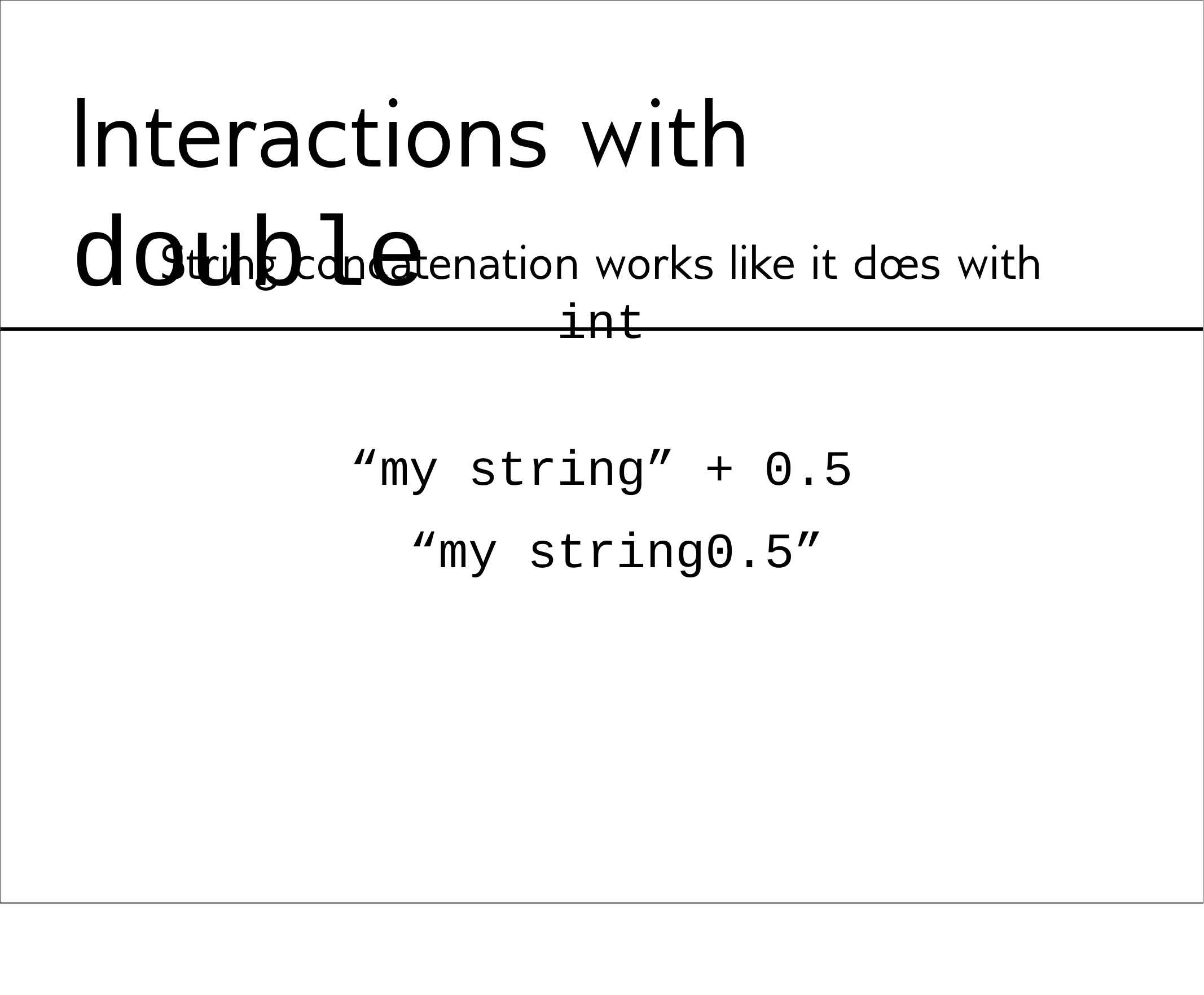

# Interactions with double
String concatenation works like it does with int

“my string” + 0.5  “my string0.5”